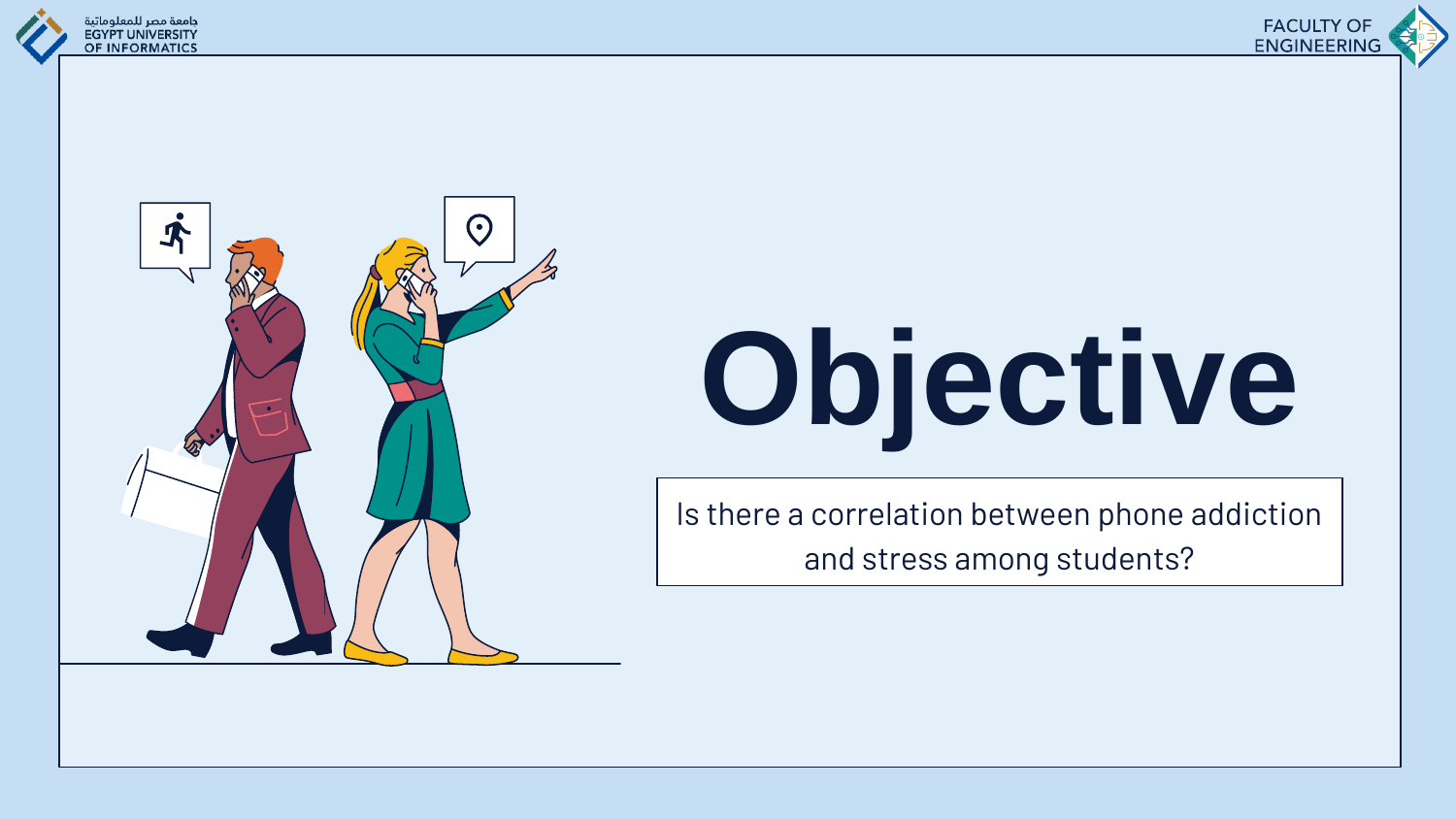

# Objective
Is there a correlation between phone addiction and stress among students?